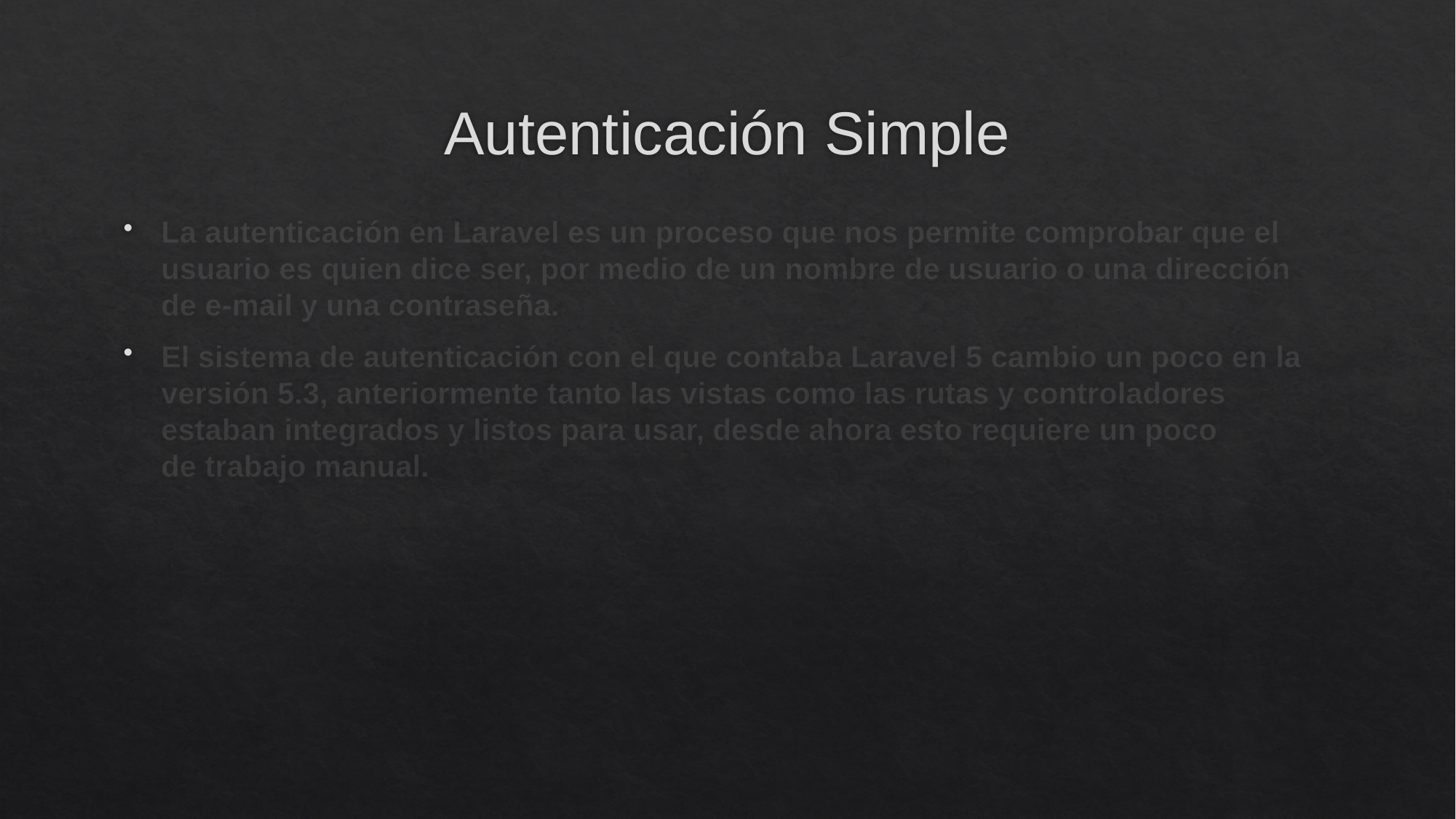

# Autenticación Simple
La autenticación en Laravel es un proceso que nos permite comprobar que el usuario es quien dice ser, por medio de un nombre de usuario o una dirección de e-mail y una contraseña.
El sistema de autenticación con el que contaba Laravel 5 cambio un poco en la versión 5.3, anteriormente tanto las vistas como las rutas y controladores estaban integrados y listos para usar, desde ahora esto requiere un poco de trabajo manual.